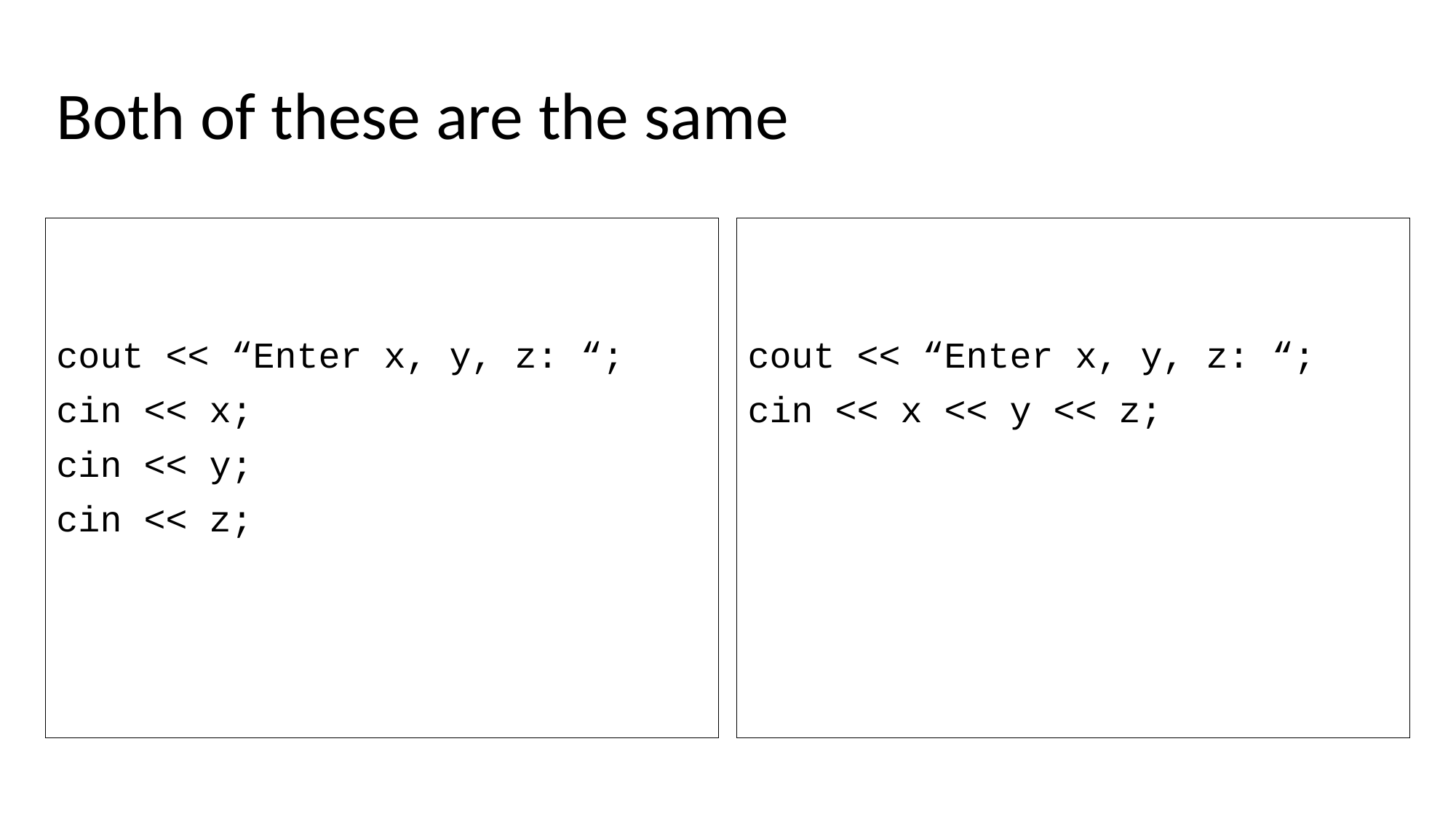

# Both of these are the same

cout << “Enter x, y, z: “;
cin << x;
cin << y;
cin << z;

cout << “Enter x, y, z: “;
cin << x << y << z;